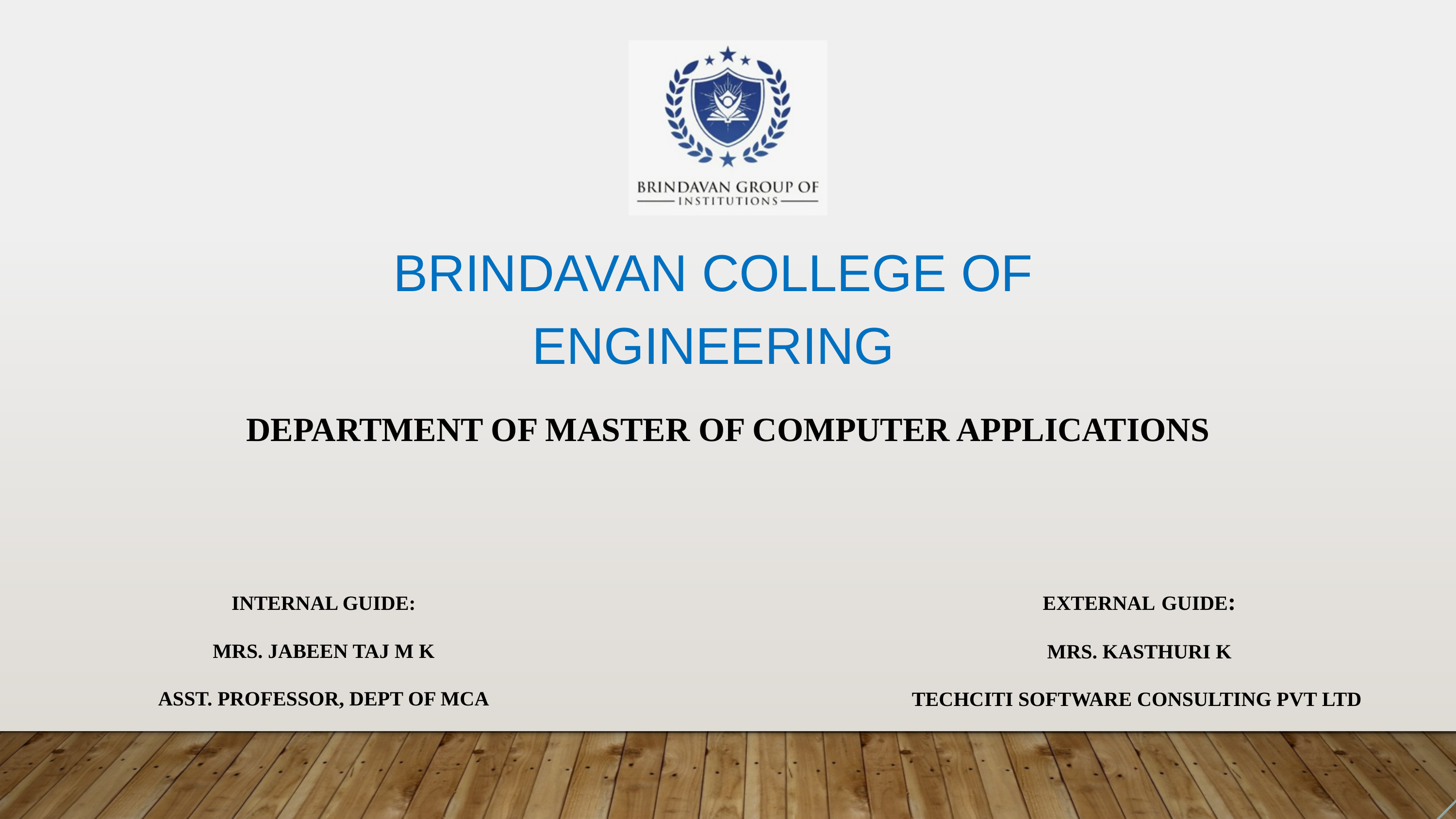

BRINDAVAN COLLEGE OF ENGINEERING
DEPARTMENT OF MASTER OF COMPUTER APPLICATIONS
INTERNAL GUIDE:
MRS. JABEEN TAJ M K
ASST. PROFESSOR, DEPT OF MCA
EXTERNAL GUIDE:
MRS. KASTHURI K
TECHCITI SOFTWARE CONSULTING PVT LTD